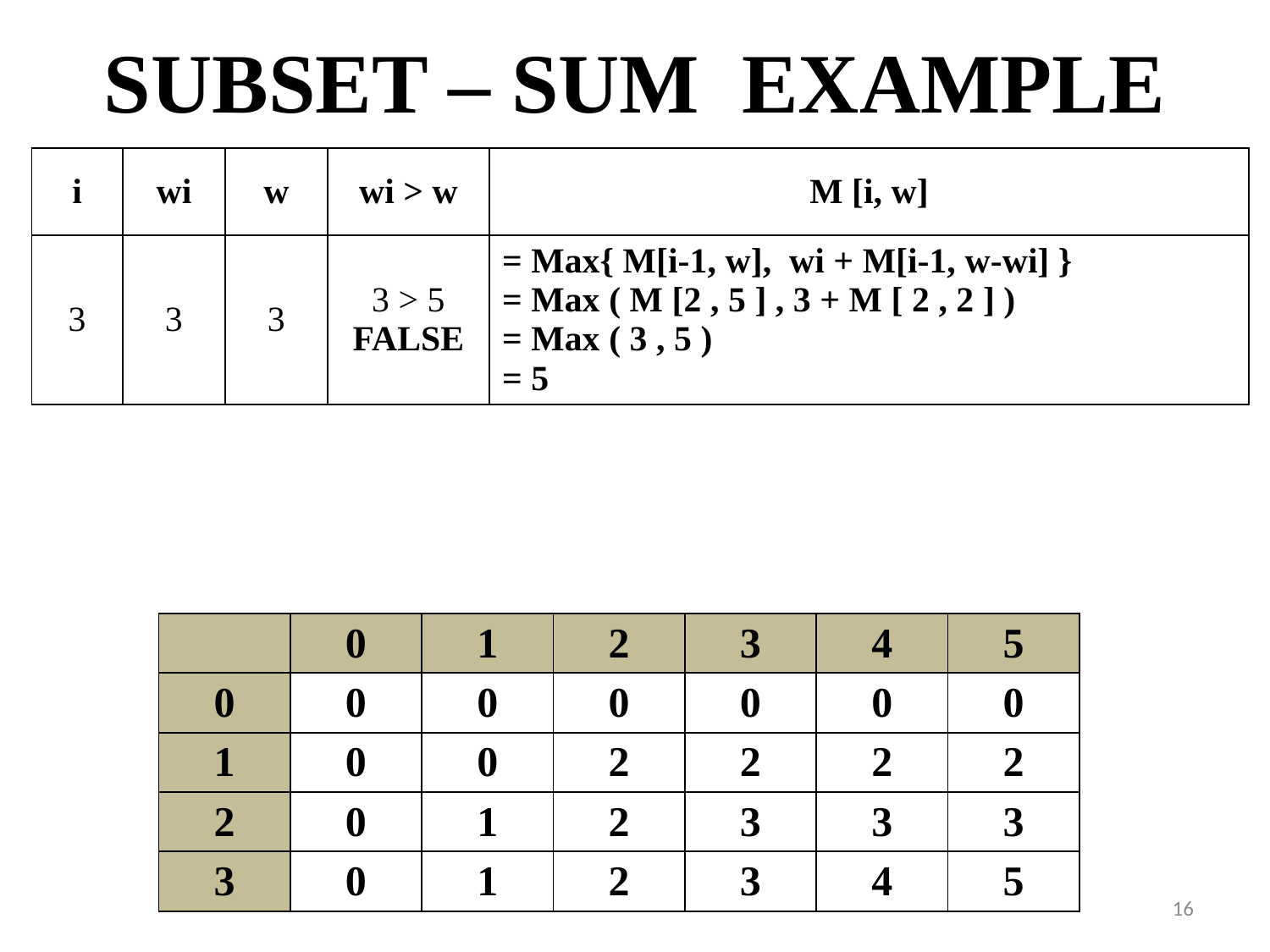

# SUBSET – SUM  EXAMPLE
| i | wi | w | wi > w | M [i, w] |
| --- | --- | --- | --- | --- |
| 3 | 3 | 3 | 3 > 5 FALSE | = Max{ M[i-1, w], wi + M[i-1, w-wi] } = Max ( M [2 , 5 ] , 3 + M [ 2 , 2 ] ) = Max ( 3 , 5 ) = 5 |
|  | 0 | 1 | 2 | 3 | 4 | 5 |
| --- | --- | --- | --- | --- | --- | --- |
| 0 | 0 | 0 | 0 | 0 | 0 | 0 |
| 1 | 0 | 0 | 2 | 2 | 2 | 2 |
| 2 | 0 | 1 | 2 | 3 | 3 | 3 |
| 3 | 0 | 1 | 2 | 3 | 4 | 5 |
16